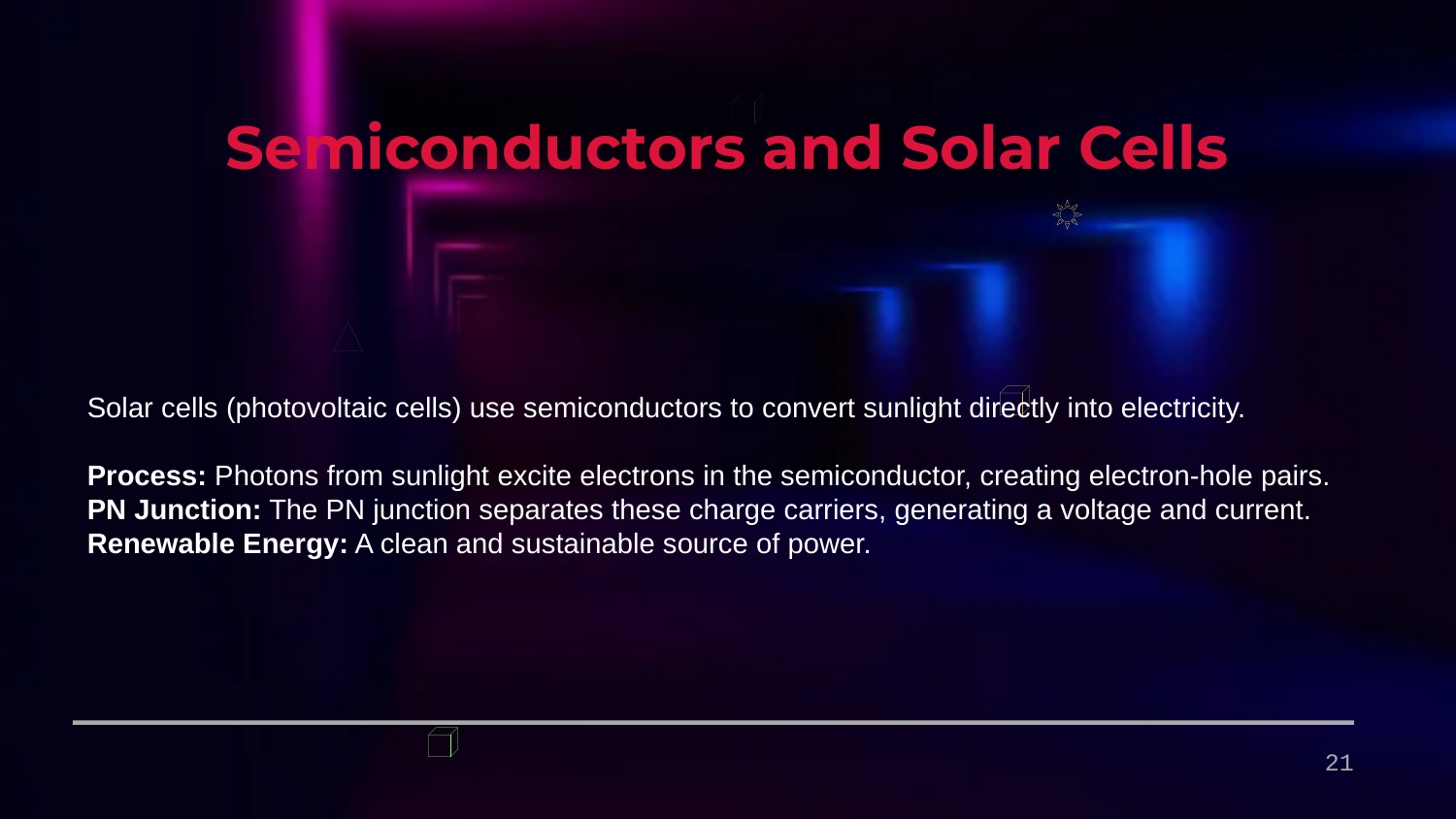

Semiconductors and Solar Cells

Solar cells (photovoltaic cells) use semiconductors to convert sunlight directly into electricity.

Process: Photons from sunlight excite electrons in the semiconductor, creating electron-hole pairs.
PN Junction: The PN junction separates these charge carriers, generating a voltage and current.
Renewable Energy: A clean and sustainable source of power.

21